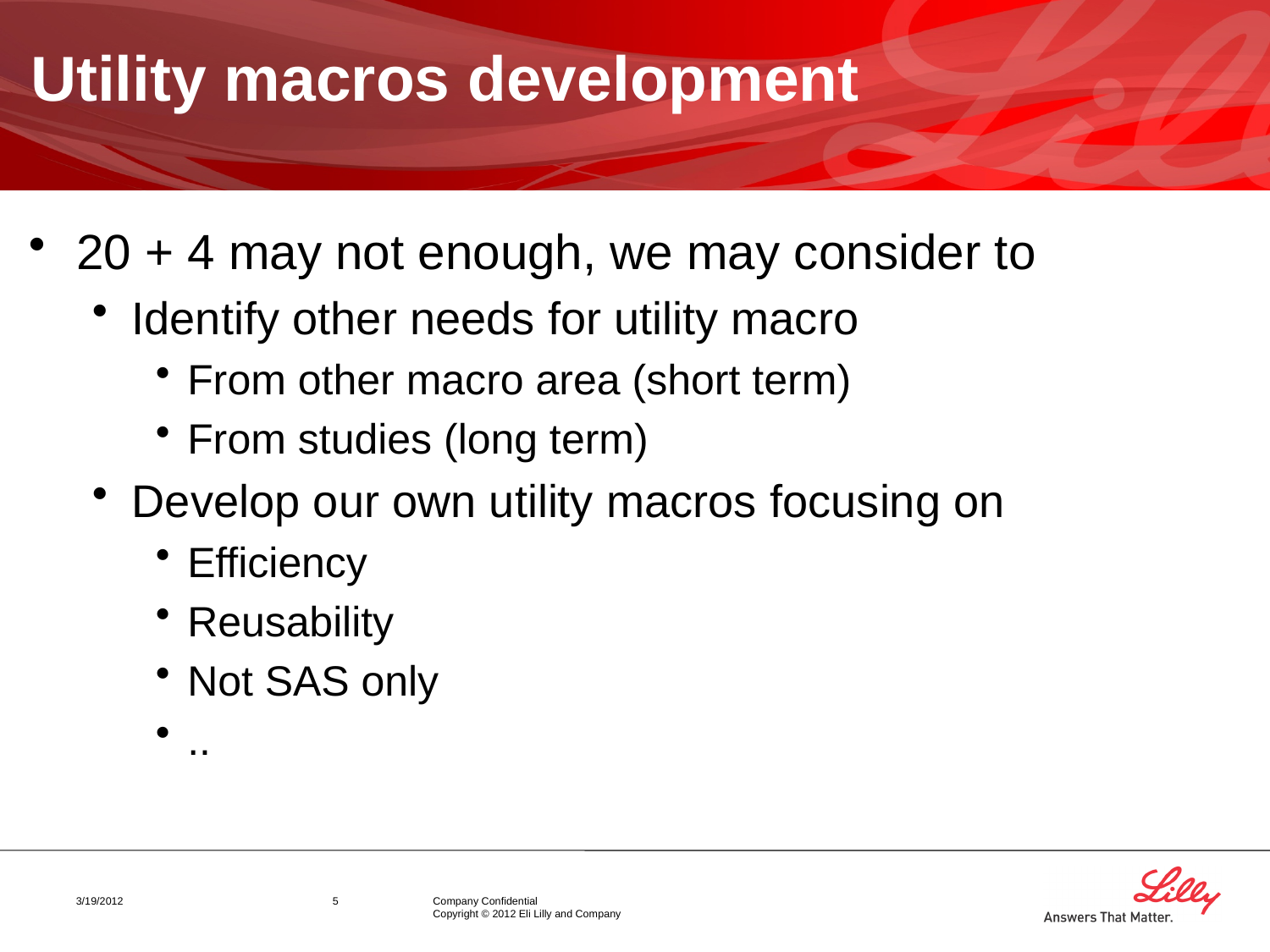

# Utility macros development
20 + 4 may not enough, we may consider to
Identify other needs for utility macro
From other macro area (short term)
From studies (long term)
Develop our own utility macros focusing on
Efficiency
Reusability
Not SAS only
..